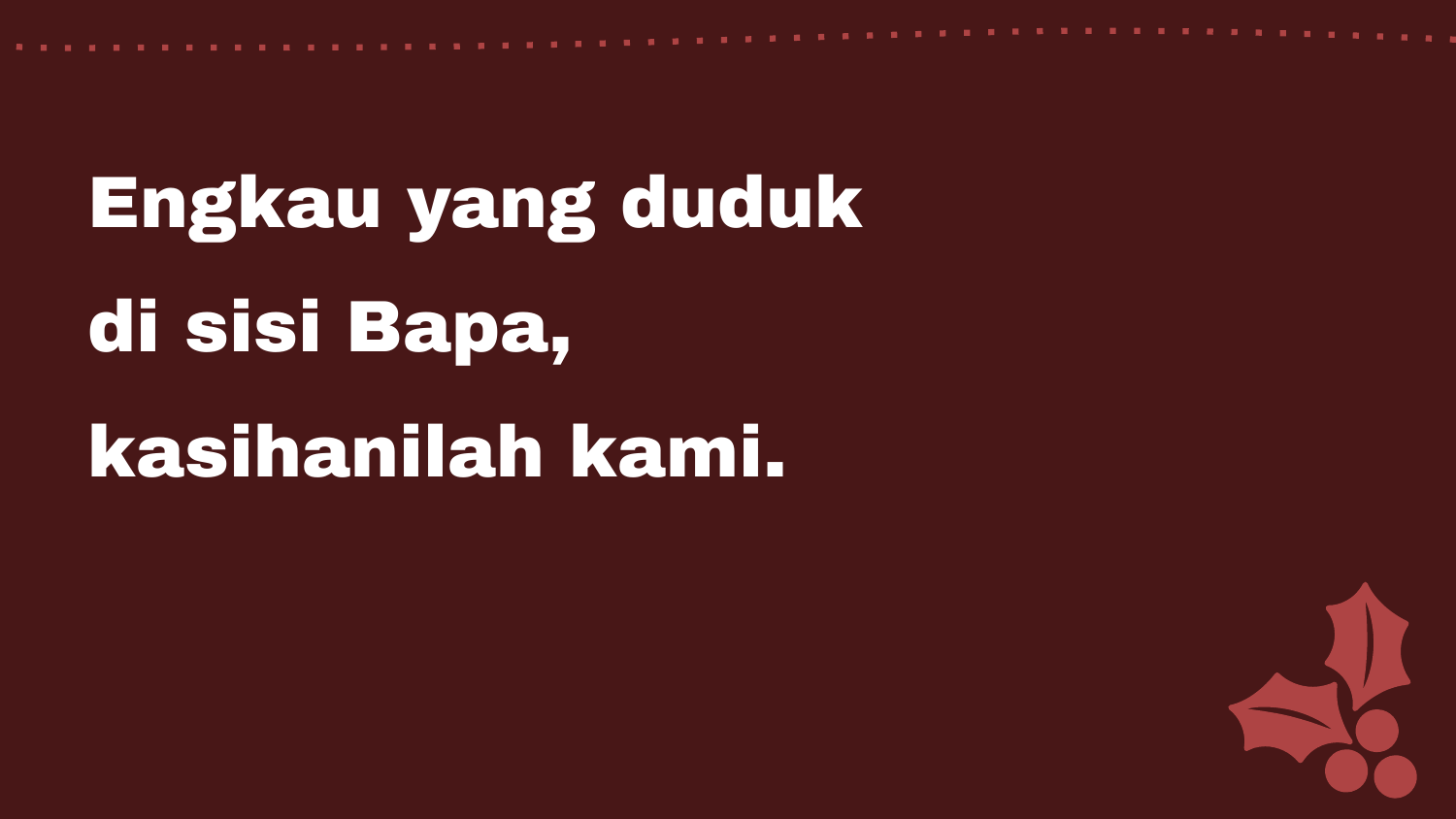

Engkau yang duduk
di sisi Bapa,
kasihanilah kami.